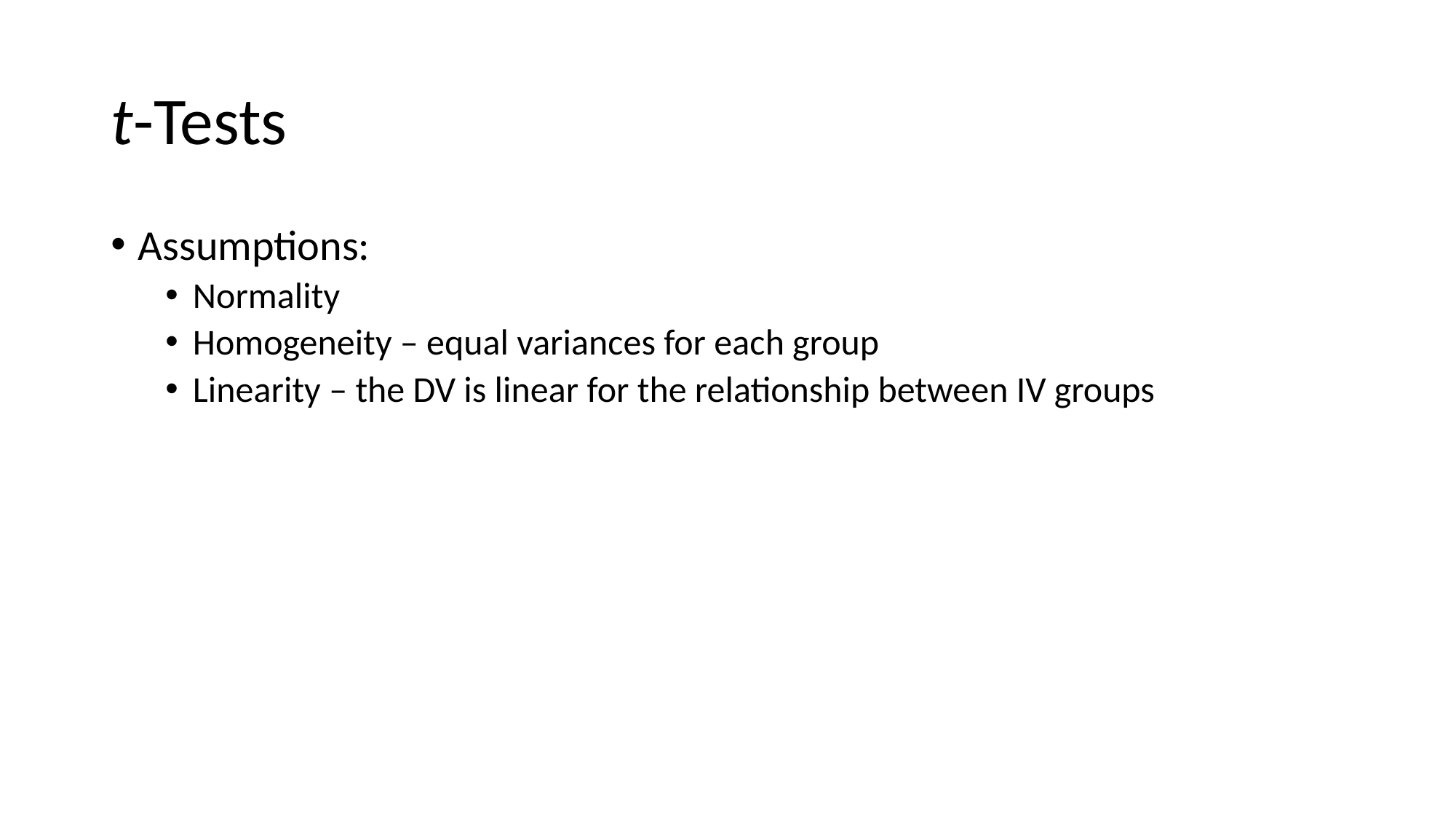

# t-Tests
Assumptions:
Normality
Homogeneity – equal variances for each group
Linearity – the DV is linear for the relationship between IV groups